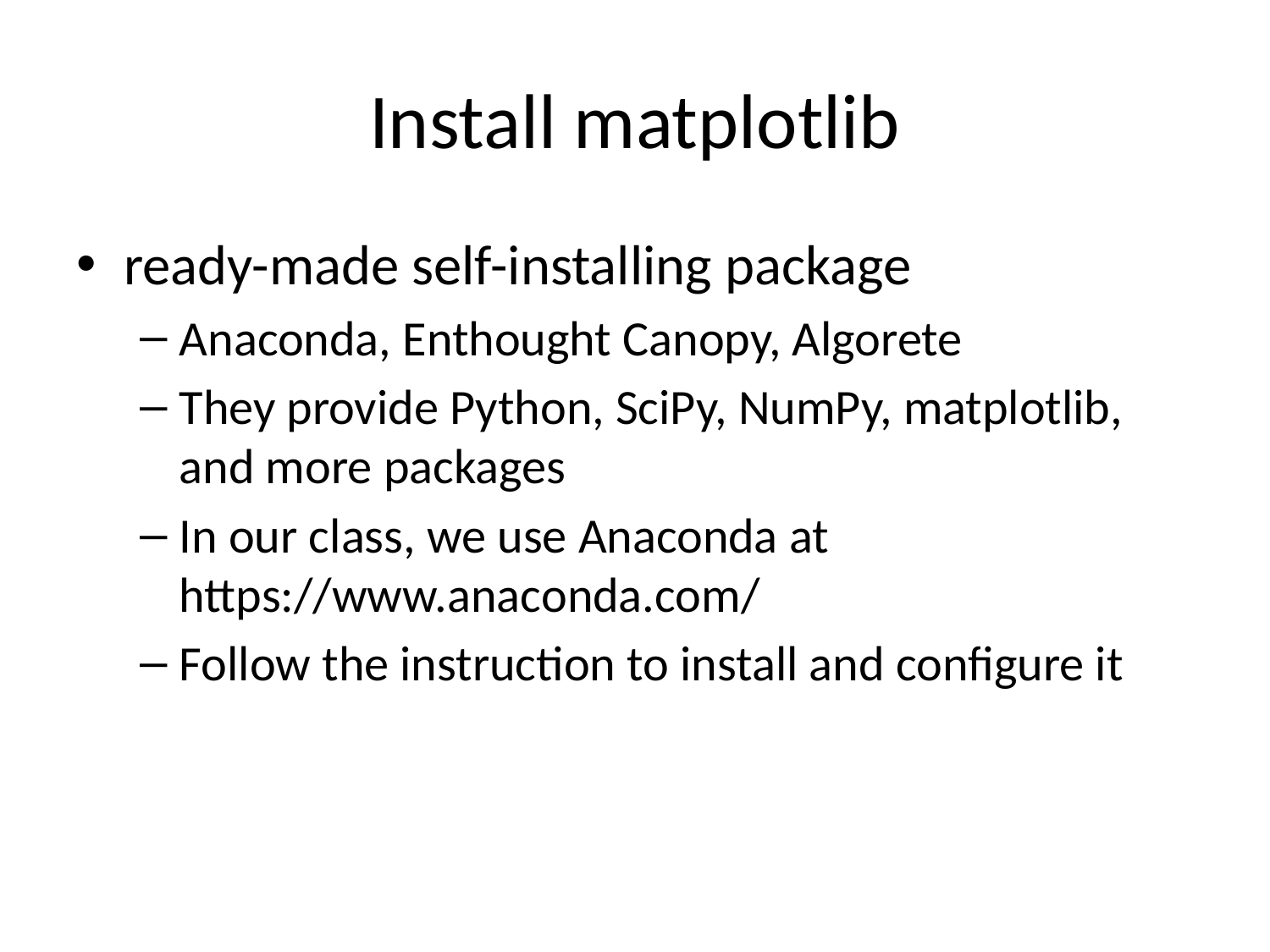

# Install matplotlib
ready-made self-installing package
Anaconda, Enthought Canopy, Algorete
They provide Python, SciPy, NumPy, matplotlib, and more packages
In our class, we use Anaconda at https://www.anaconda.com/
Follow the instruction to install and configure it